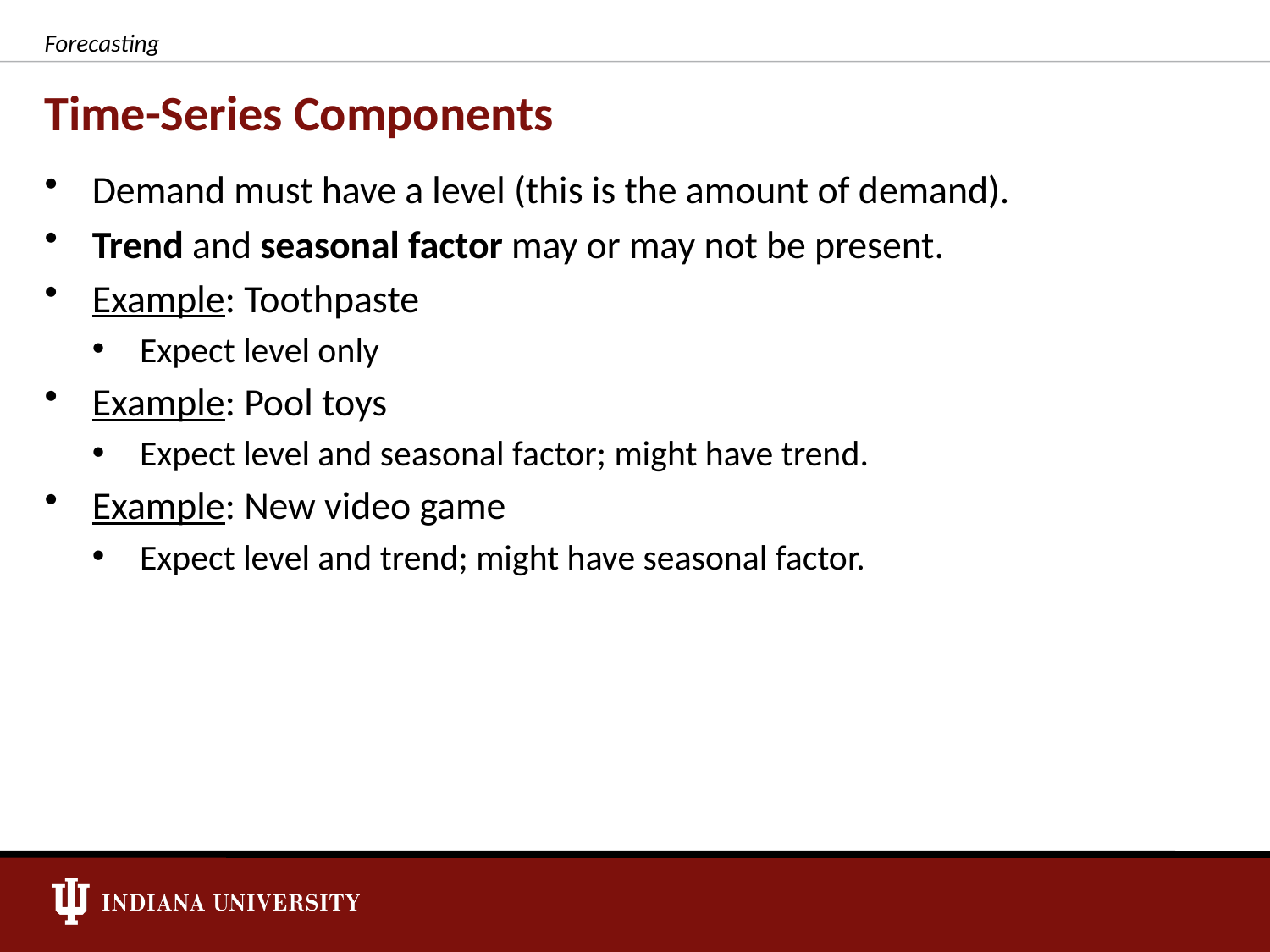

Forecasting
# Time-Series Components
Demand must have a level (this is the amount of demand).
Trend and seasonal factor may or may not be present.
Example: Toothpaste
Expect level only
Example: Pool toys
Expect level and seasonal factor; might have trend.
Example: New video game
Expect level and trend; might have seasonal factor.